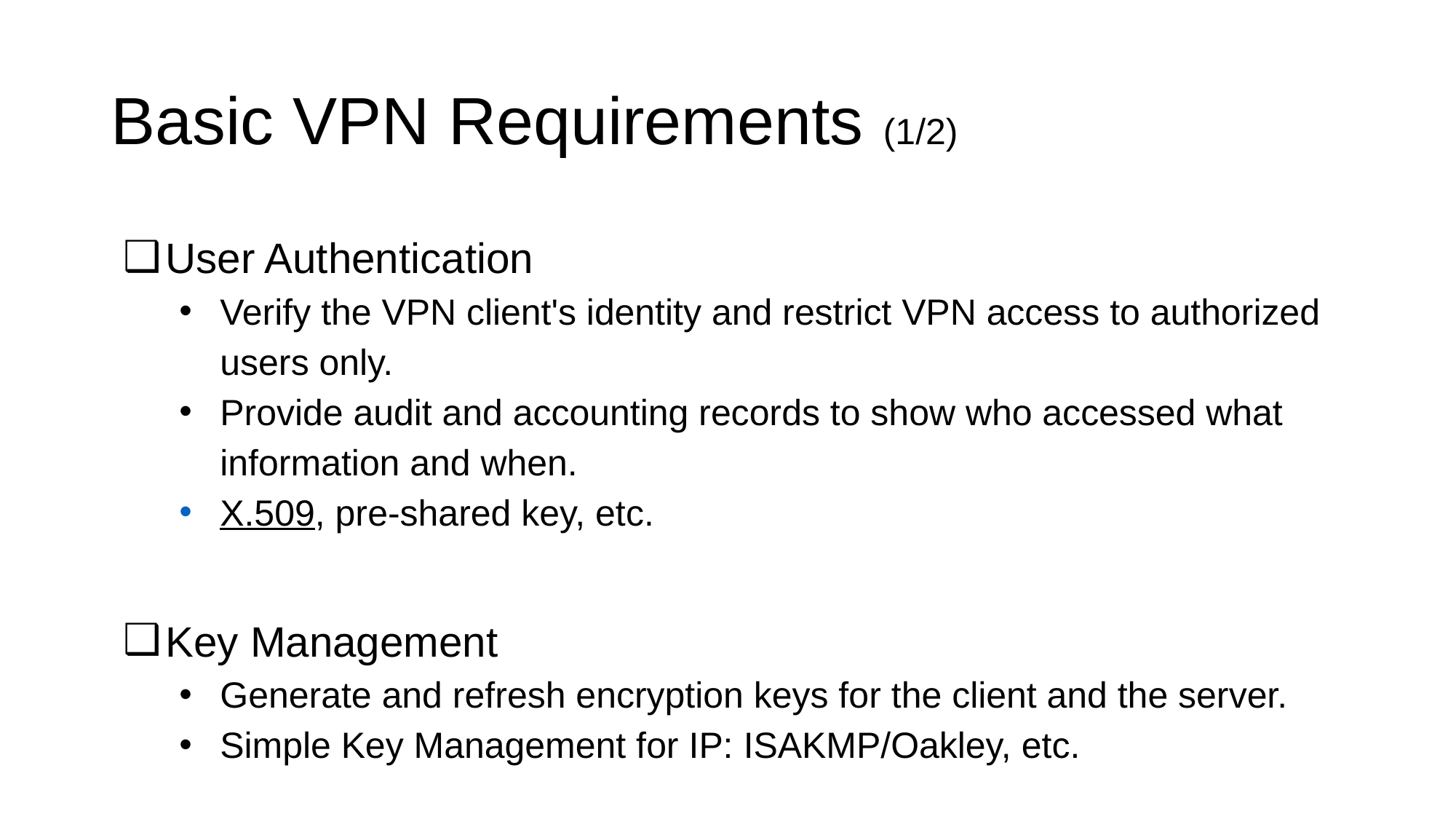

# Basic VPN Requirements (1/2)
User Authentication
Verify the VPN client's identity and restrict VPN access to authorized users only.
Provide audit and accounting records to show who accessed what information and when.
X.509, pre-shared key, etc.

Key Management
Generate and refresh encryption keys for the client and the server.
Simple Key Management for IP: ISAKMP/Oakley, etc.